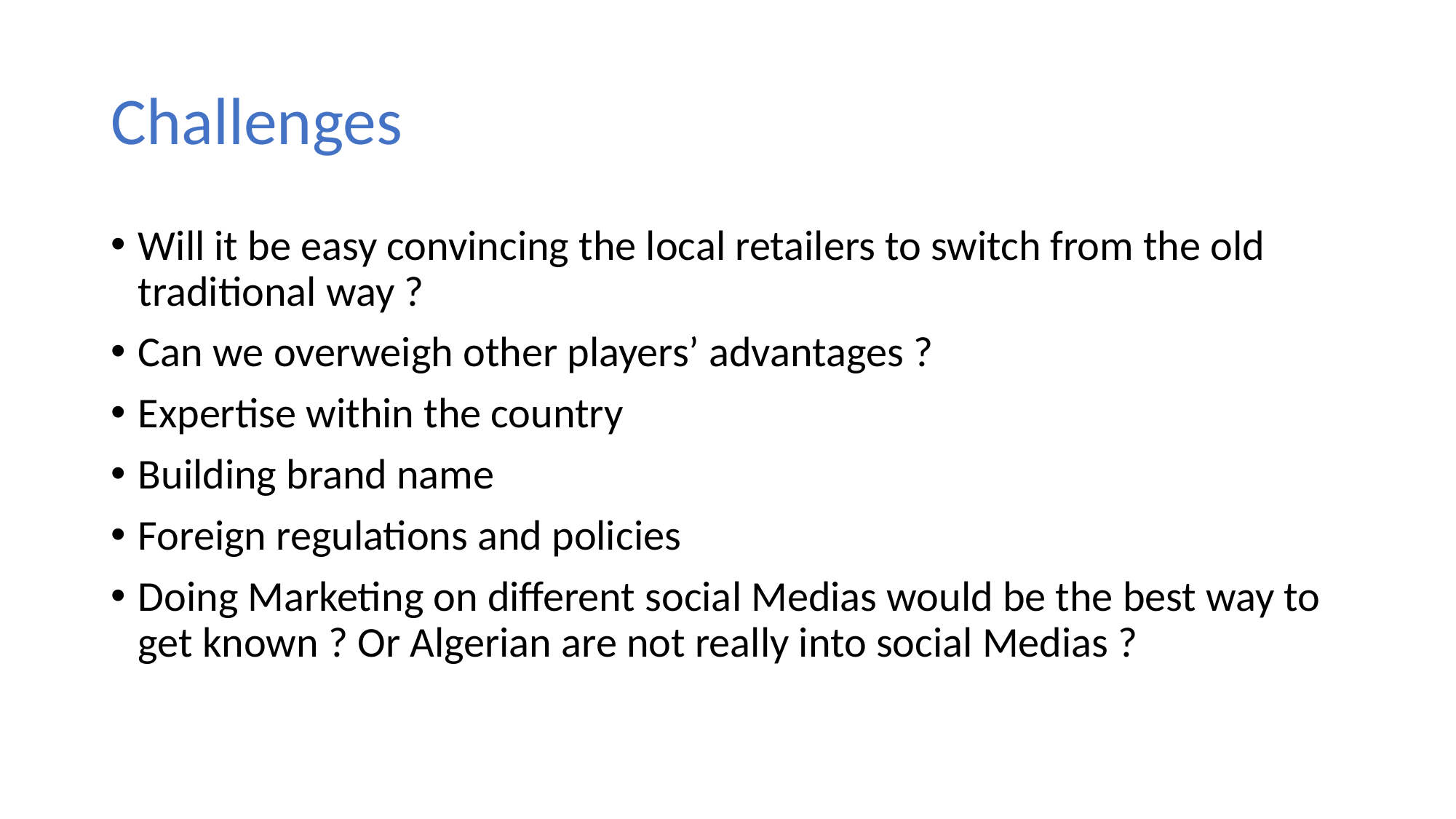

# Challenges
Will it be easy convincing the local retailers to switch from the old traditional way ?
Can we overweigh other players’ advantages ?
Expertise within the country
Building brand name
Foreign regulations and policies
Doing Marketing on different social Medias would be the best way to get known ? Or Algerian are not really into social Medias ?